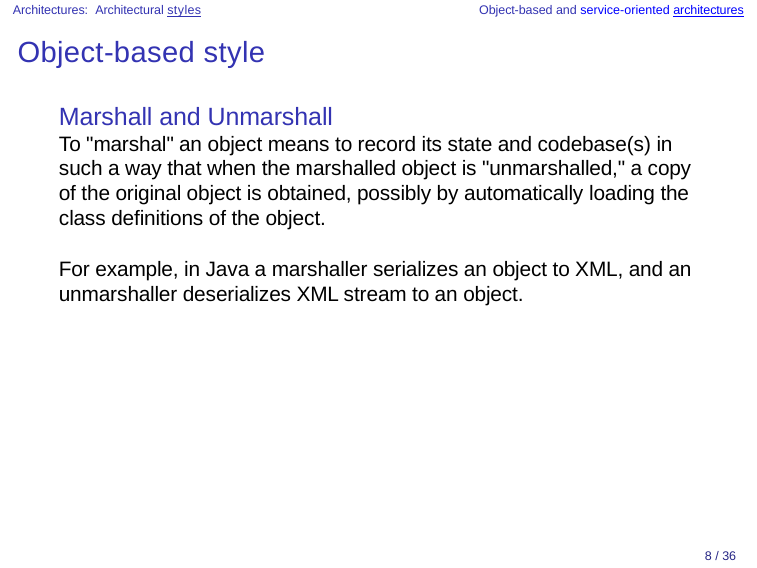

Architectures: Architectural styles	Object-based and service-oriented architectures
# Object-based style
Marshall and Unmarshall
To "marshal" an object means to record its state and codebase(s) in such a way that when the marshalled object is "unmarshalled," a copy of the original object is obtained, possibly by automatically loading the class definitions of the object.

For example, in Java a marshaller serializes an object to XML, and an unmarshaller deserializes XML stream to an object.
8 / 36